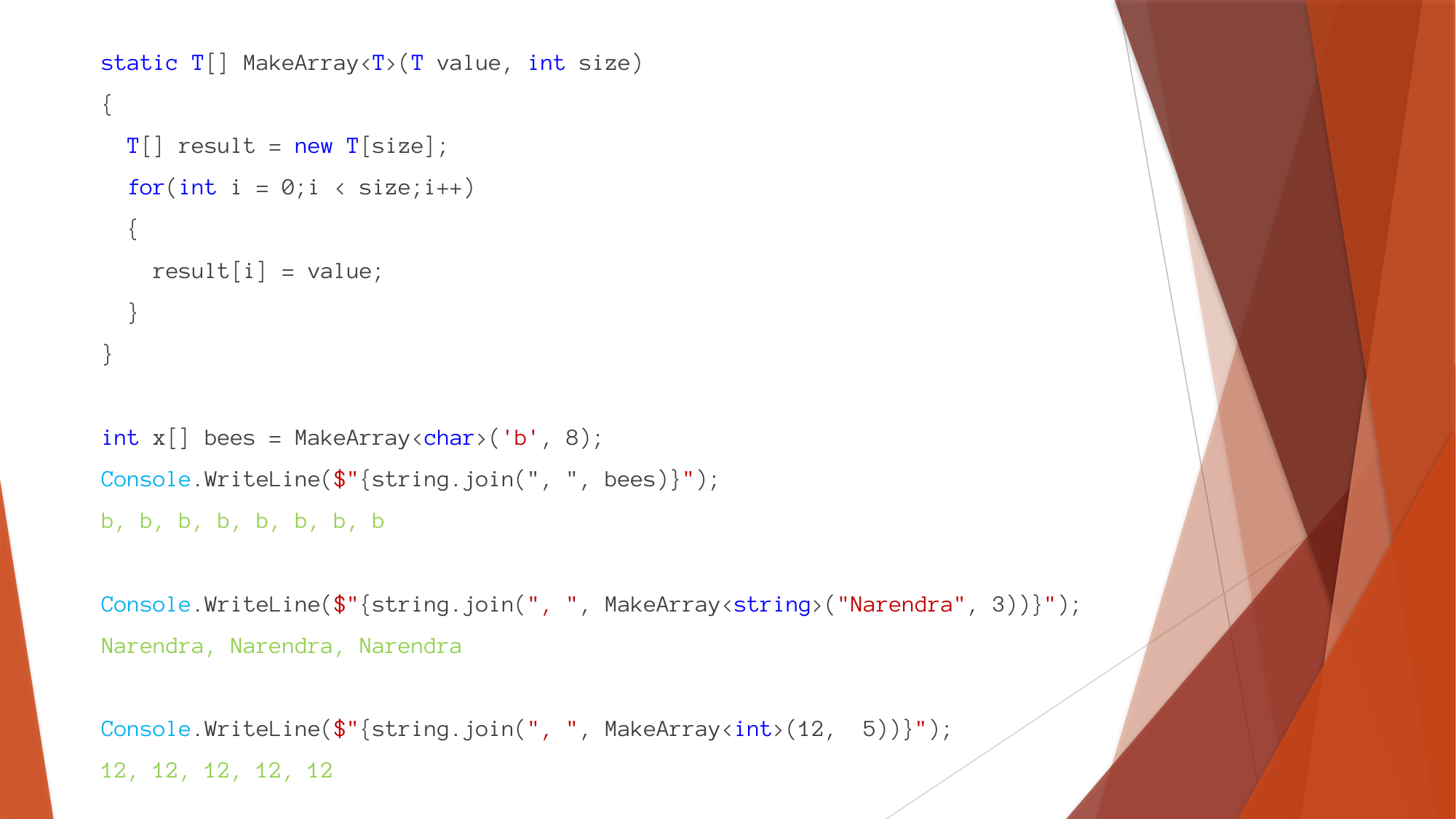

static T[] MakeArray<T>(T value, int size)
{
  T[] result = new T[size];
  for(int i = 0;i < size;i++)
  {
    result[i] = value;
  }
}

int x[] bees = MakeArray<char>('b', 8);
Console.WriteLine($"{string.join(", ", bees)}");
b, b, b, b, b, b, b, b

Console.WriteLine($"{string.join(", ", MakeArray<string>("Narendra", 3))}");
Narendra, Narendra, Narendra

Console.WriteLine($"{string.join(", ", MakeArray<int>(12,  5))}");
12, 12, 12, 12, 12